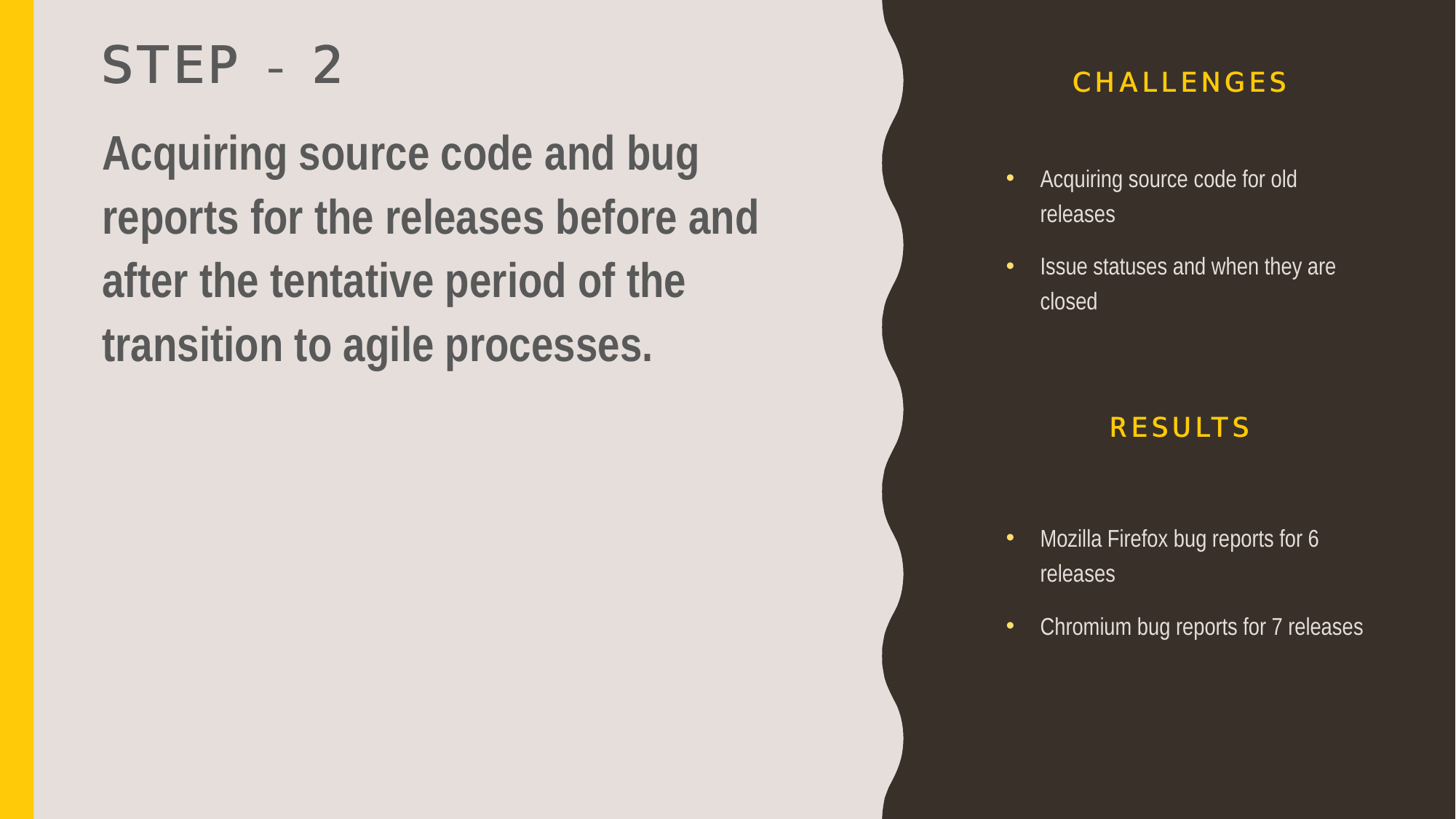

# challenges
STEP - 2
Acquiring source code and bug reports for the releases before and after the tentative period of the transition to agile processes.
Acquiring source code for old releases
Issue statuses and when they are closed
RESULTS
Mozilla Firefox bug reports for 6 releases
Chromium bug reports for 7 releases